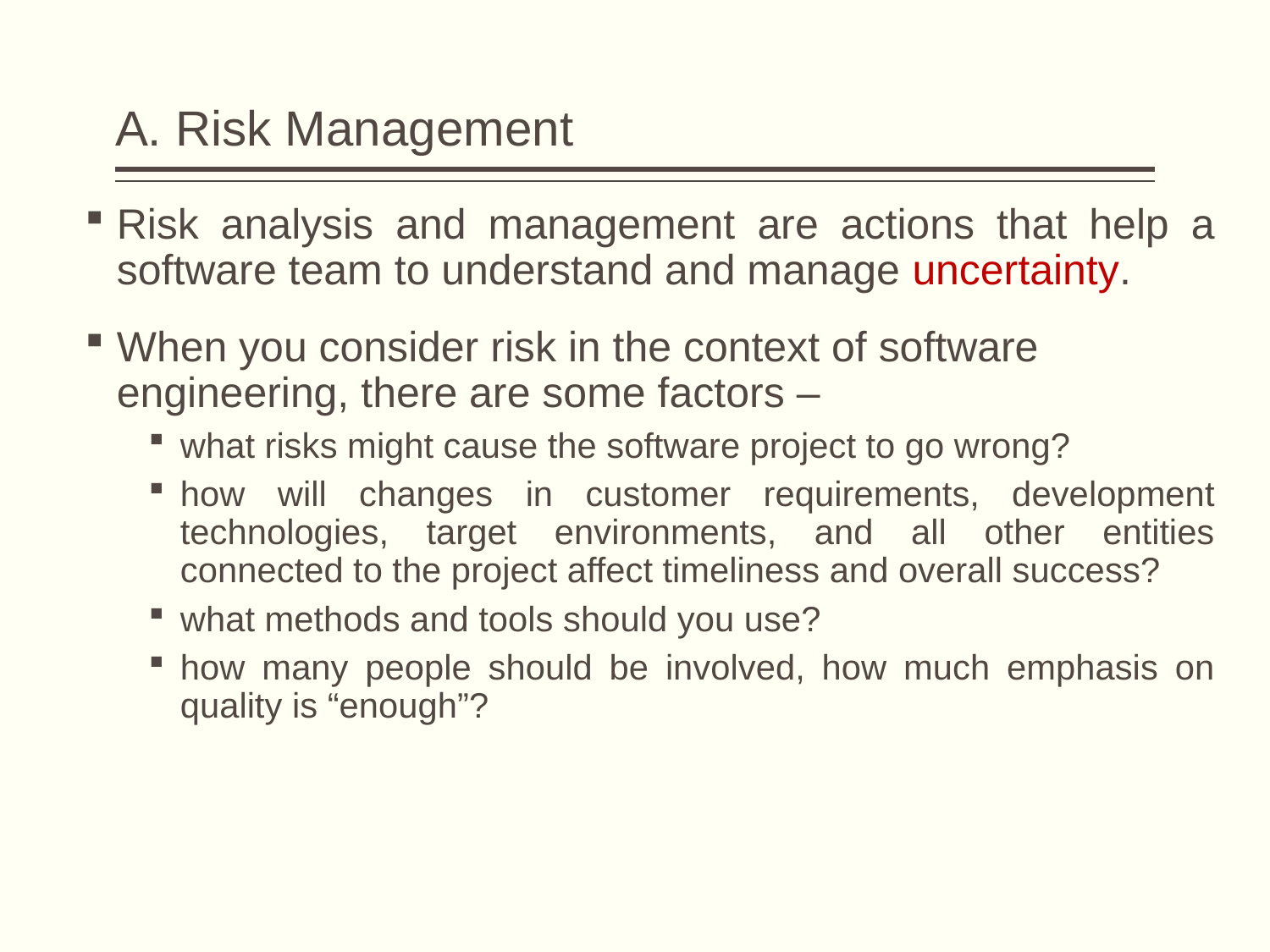

# A. Risk Management
Risk analysis and management are actions that help a software team to understand and manage uncertainty.
When you consider risk in the context of software engineering, there are some factors –
what risks might cause the software project to go wrong?
how will changes in customer requirements, development technologies, target environments, and all other entities connected to the project affect timeliness and overall success?
what methods and tools should you use?
how many people should be involved, how much emphasis on quality is “enough”?